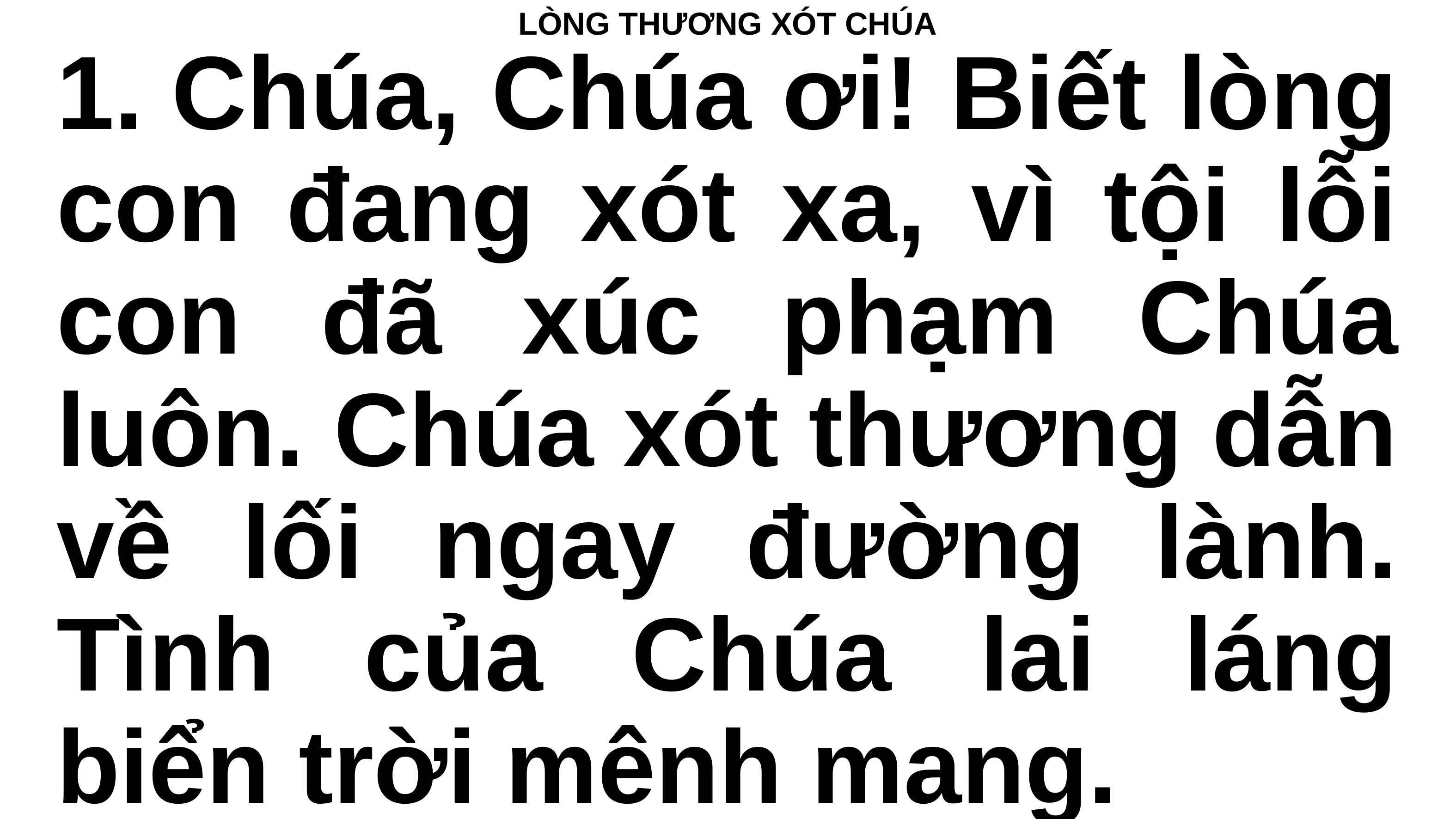

# LÒNG THƯƠNG XÓT CHÚA
1. Chúa, Chúa ơi! Biết lòng con đang xót xa, vì tội lỗi con đã xúc phạm Chúa luôn. Chúa xót thương dẫn về lối ngay đường lành. Tình của Chúa lai láng biển trời mênh mang.